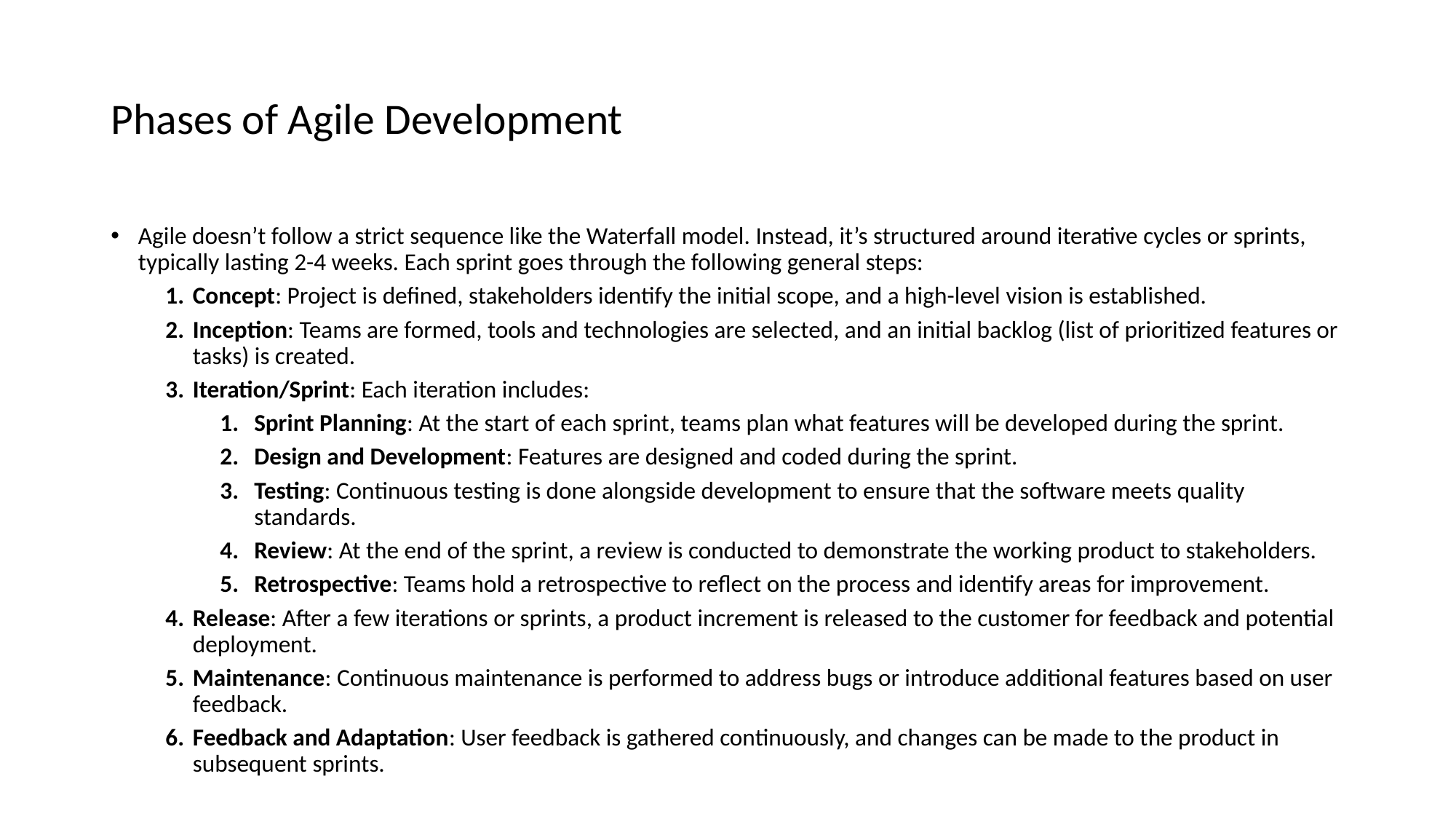

# Phases of Agile Development
Agile doesn’t follow a strict sequence like the Waterfall model. Instead, it’s structured around iterative cycles or sprints, typically lasting 2-4 weeks. Each sprint goes through the following general steps:
Concept: Project is defined, stakeholders identify the initial scope, and a high-level vision is established.
Inception: Teams are formed, tools and technologies are selected, and an initial backlog (list of prioritized features or tasks) is created.
Iteration/Sprint: Each iteration includes:
Sprint Planning: At the start of each sprint, teams plan what features will be developed during the sprint.
Design and Development: Features are designed and coded during the sprint.
Testing: Continuous testing is done alongside development to ensure that the software meets quality standards.
Review: At the end of the sprint, a review is conducted to demonstrate the working product to stakeholders.
Retrospective: Teams hold a retrospective to reflect on the process and identify areas for improvement.
Release: After a few iterations or sprints, a product increment is released to the customer for feedback and potential deployment.
Maintenance: Continuous maintenance is performed to address bugs or introduce additional features based on user feedback.
Feedback and Adaptation: User feedback is gathered continuously, and changes can be made to the product in subsequent sprints.